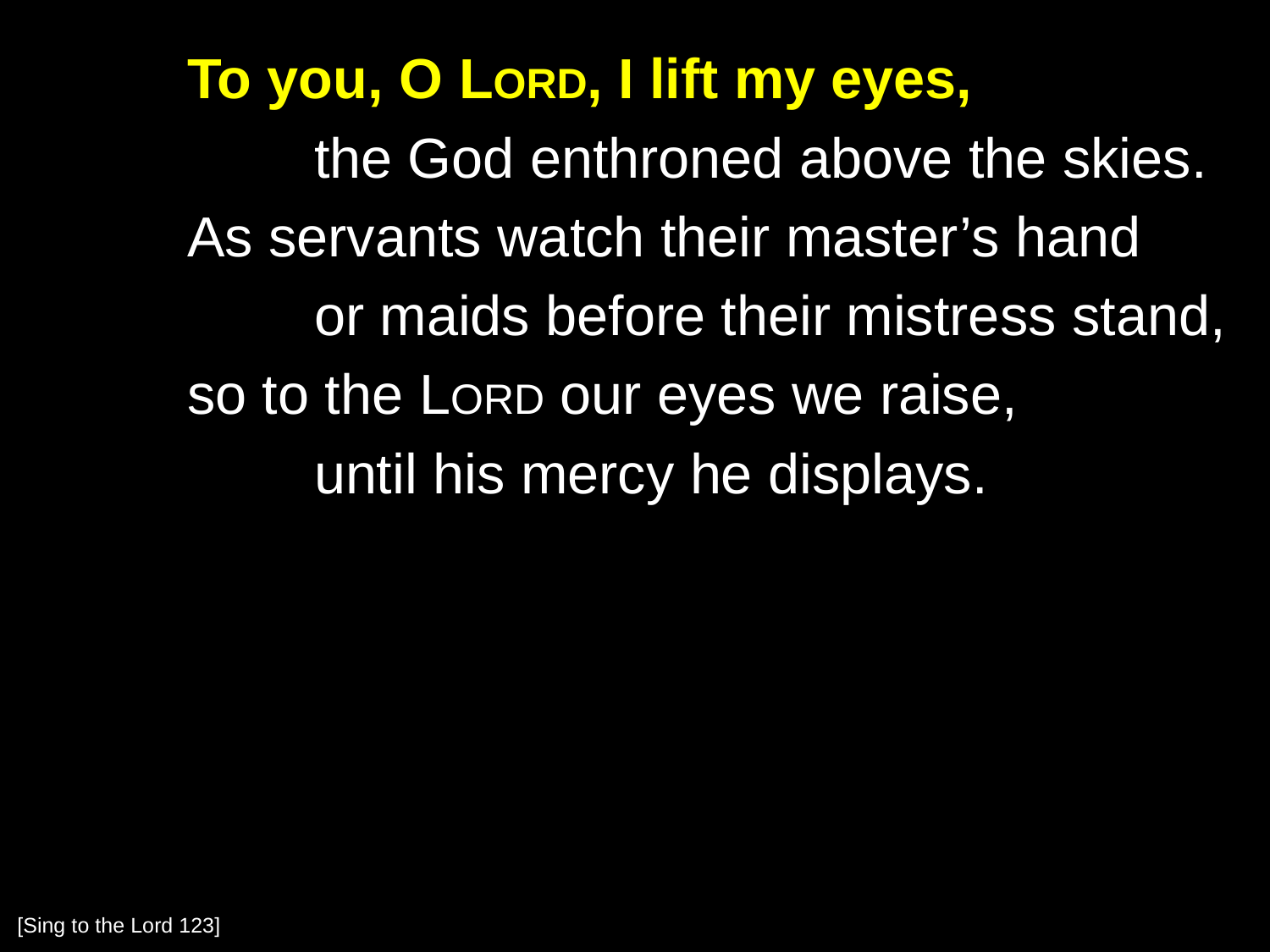

To you, O Lord, I lift my eyes,
		the God enthroned above the skies.
	As servants watch their master’s hand
		or maids before their mistress stand,
	so to the Lord our eyes we raise,
		until his mercy he displays.
[Sing to the Lord 123]